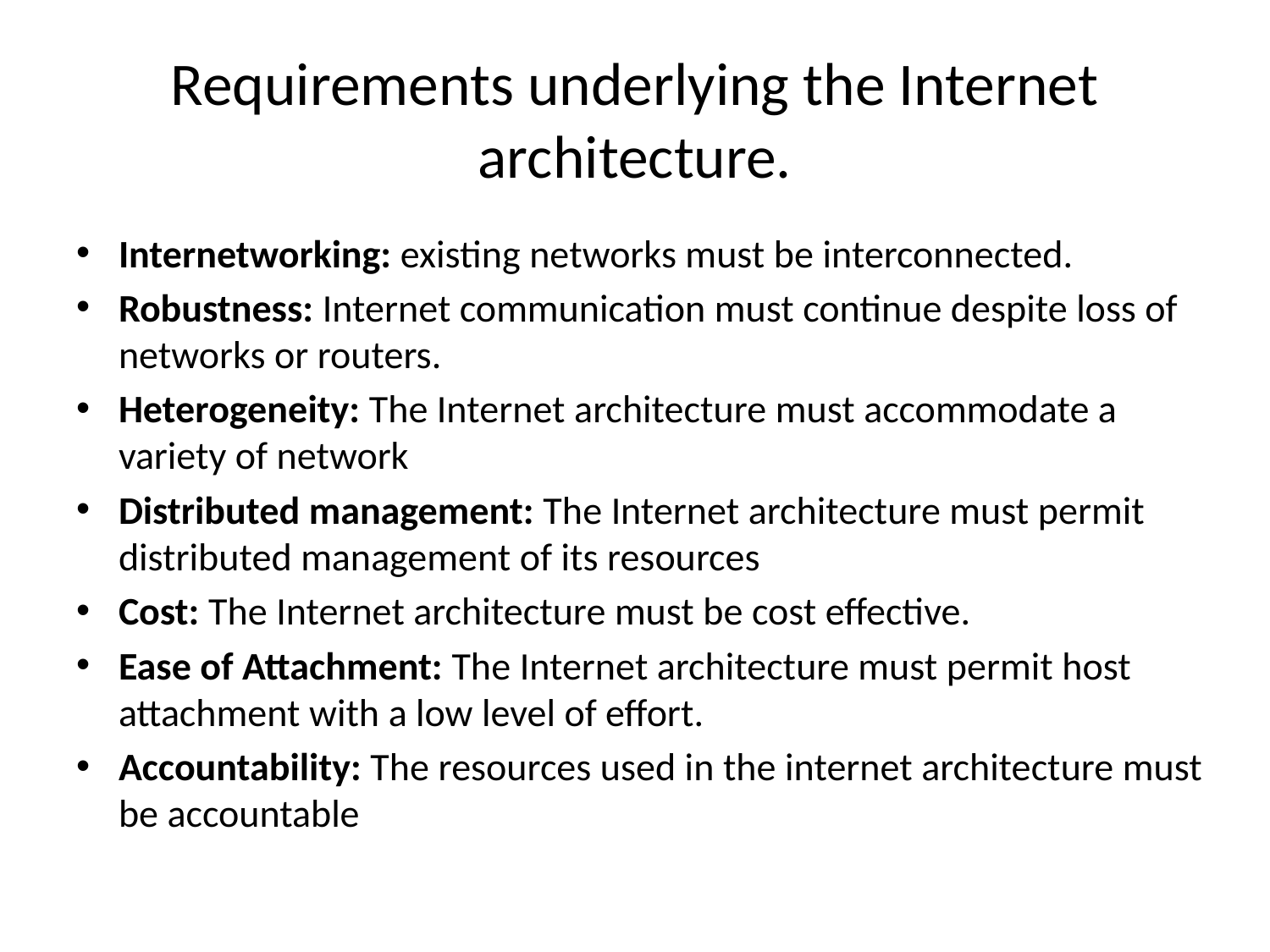

# Requirements underlying the Internet architecture.
Internetworking: existing networks must be interconnected.
Robustness: Internet communication must continue despite loss of networks or routers.
Heterogeneity: The Internet architecture must accommodate a variety of network
Distributed management: The Internet architecture must permit distributed management of its resources
Cost: The Internet architecture must be cost effective.
Ease of Attachment: The Internet architecture must permit host attachment with a low level of effort.
Accountability: The resources used in the internet architecture must be accountable